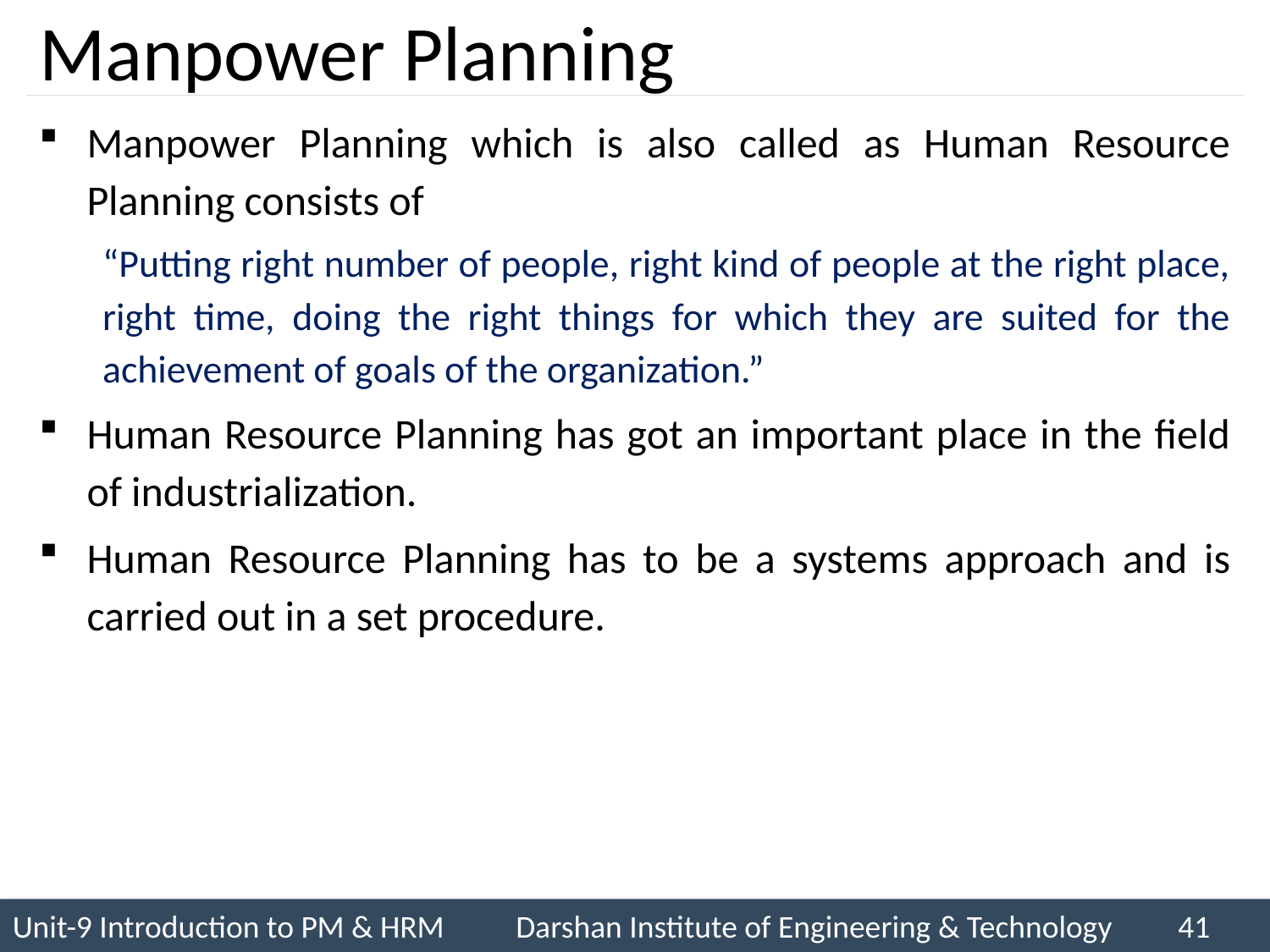

# Manpower Planning
Manpower Planning which is also called as Human Resource Planning consists of
“Putting right number of people, right kind of people at the right place, right time, doing the right things for which they are suited for the achievement of goals of the organization.”
Human Resource Planning has got an important place in the field of industrialization.
Human Resource Planning has to be a systems approach and is carried out in a set procedure.